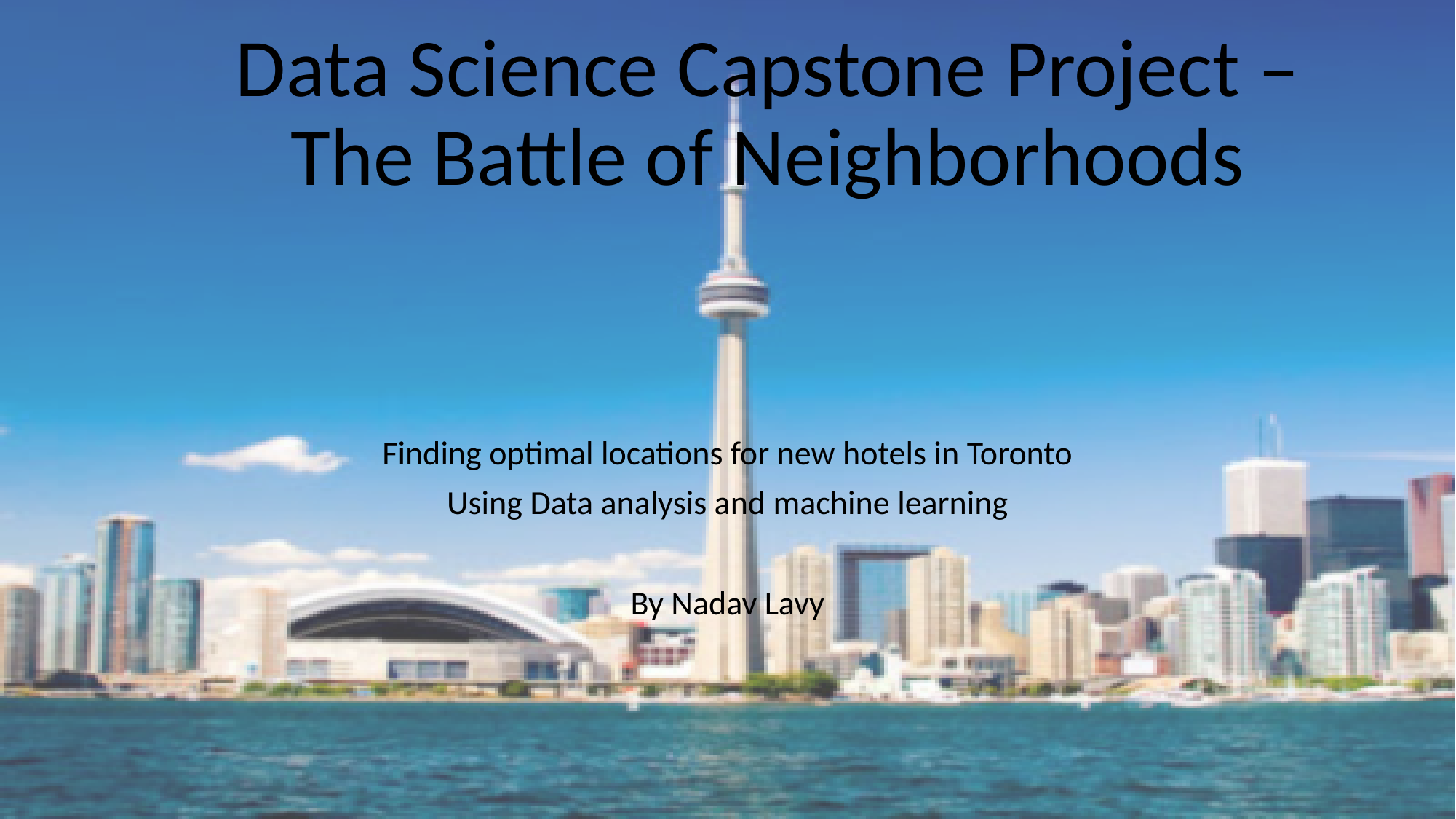

# Data Science Capstone Project – The Battle of Neighborhoods
Finding optimal locations for new hotels in Toronto
Using Data analysis and machine learning

By Nadav Lavy